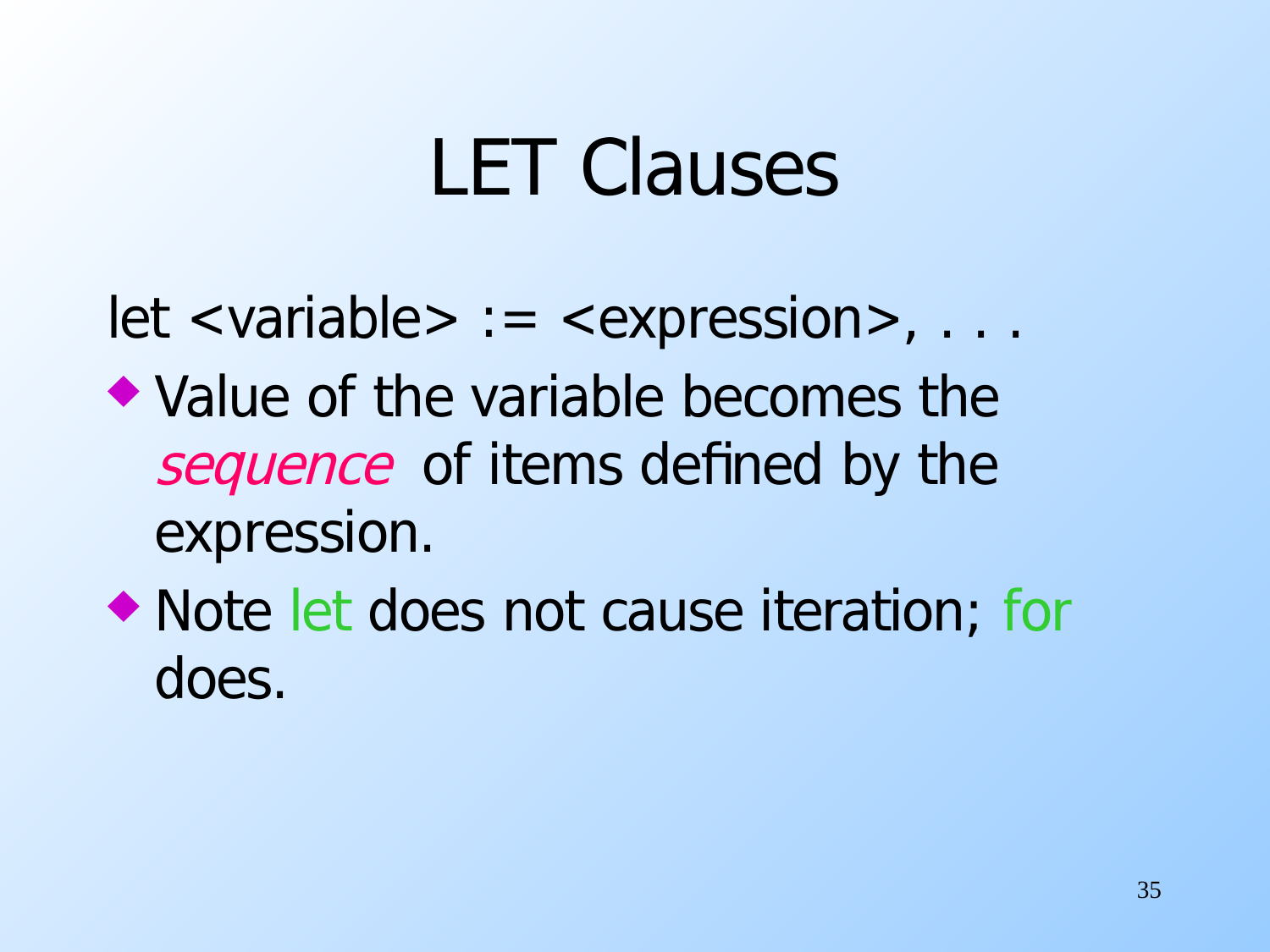

# LET Clauses
let <variable> := <expression>, . . .
Value of the variable becomes the sequence  of items defined by the expression.
Note let does not cause iteration; for does.
35